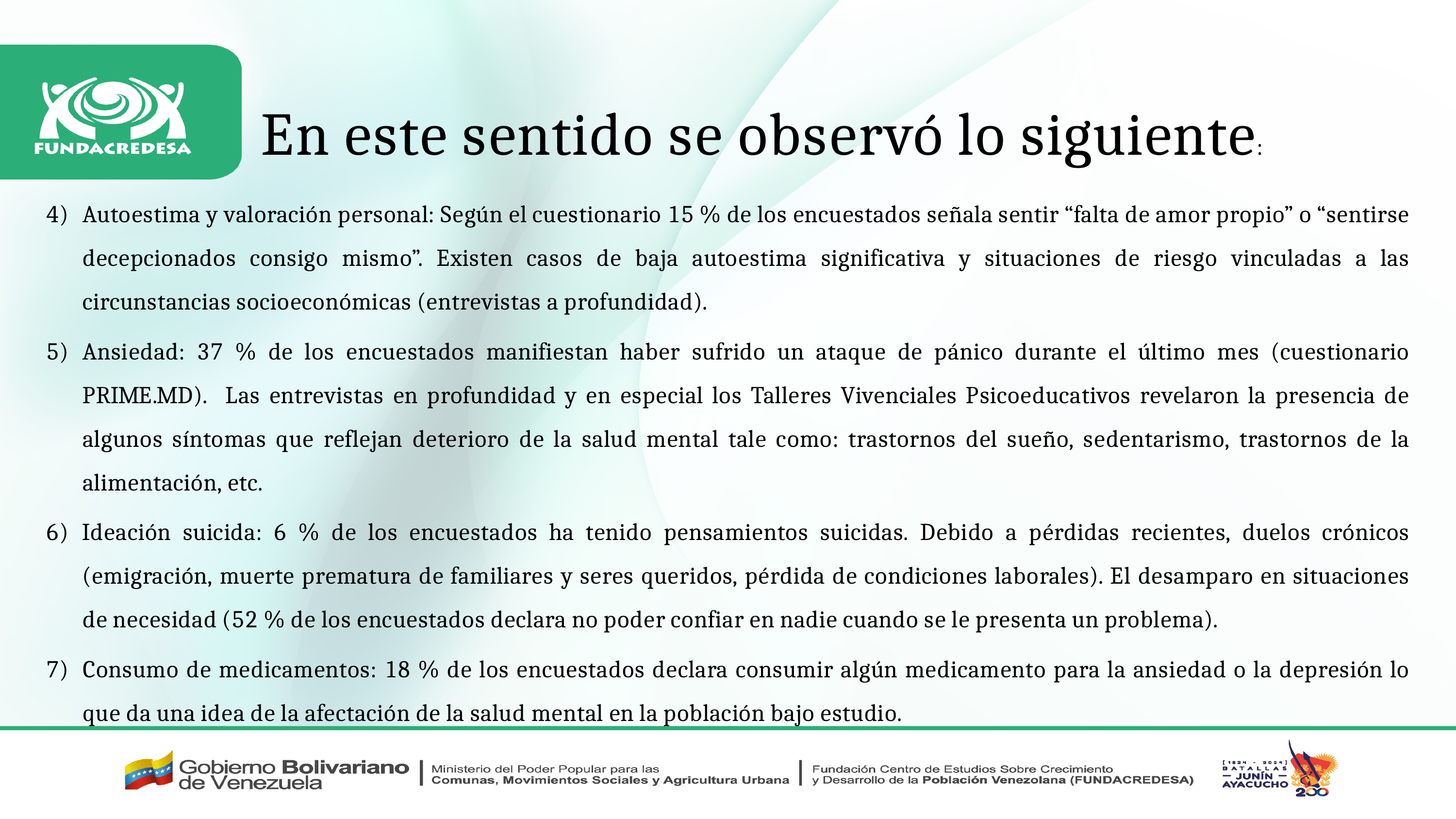

En este sentido se observó lo siguiente:
Autoestima y valoración personal: Según el cuestionario 15 % de los encuestados señala sentir “falta de amor propio” o “sentirse decepcionados consigo mismo”. Existen casos de baja autoestima significativa y situaciones de riesgo vinculadas a las circunstancias socioeconómicas (entrevistas a profundidad).
Ansiedad: 37 % de los encuestados manifiestan haber sufrido un ataque de pánico durante el último mes (cuestionario PRIME.MD).  Las entrevistas en profundidad y en especial los Talleres Vivenciales Psicoeducativos revelaron la presencia de algunos síntomas que reflejan deterioro de la salud mental tale como: trastornos del sueño, sedentarismo, trastornos de la alimentación, etc.
Ideación suicida: 6 % de los encuestados ha tenido pensamientos suicidas. Debido a pérdidas recientes, duelos crónicos (emigración, muerte prematura de familiares y seres queridos, pérdida de condiciones laborales). El desamparo en situaciones de necesidad (52 % de los encuestados declara no poder confiar en nadie cuando se le presenta un problema).
Consumo de medicamentos: 18 % de los encuestados declara consumir algún medicamento para la ansiedad o la depresión lo que da una idea de la afectación de la salud mental en la población bajo estudio.